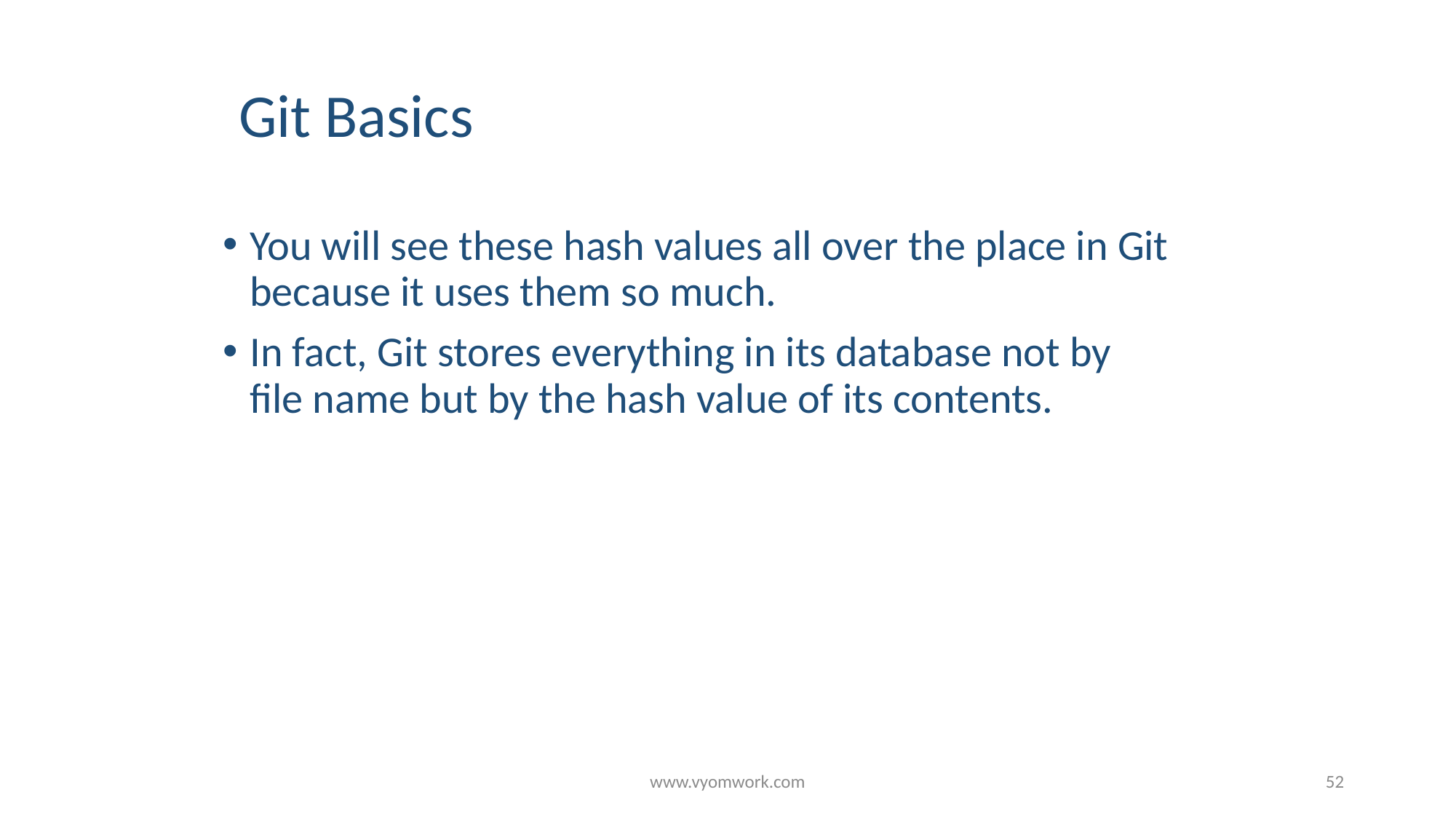

# Git Basics
You will see these hash values all over the place in Git because it uses them so much.
In fact, Git stores everything in its database not by file name but by the hash value of its contents.
www.vyomwork.com
52